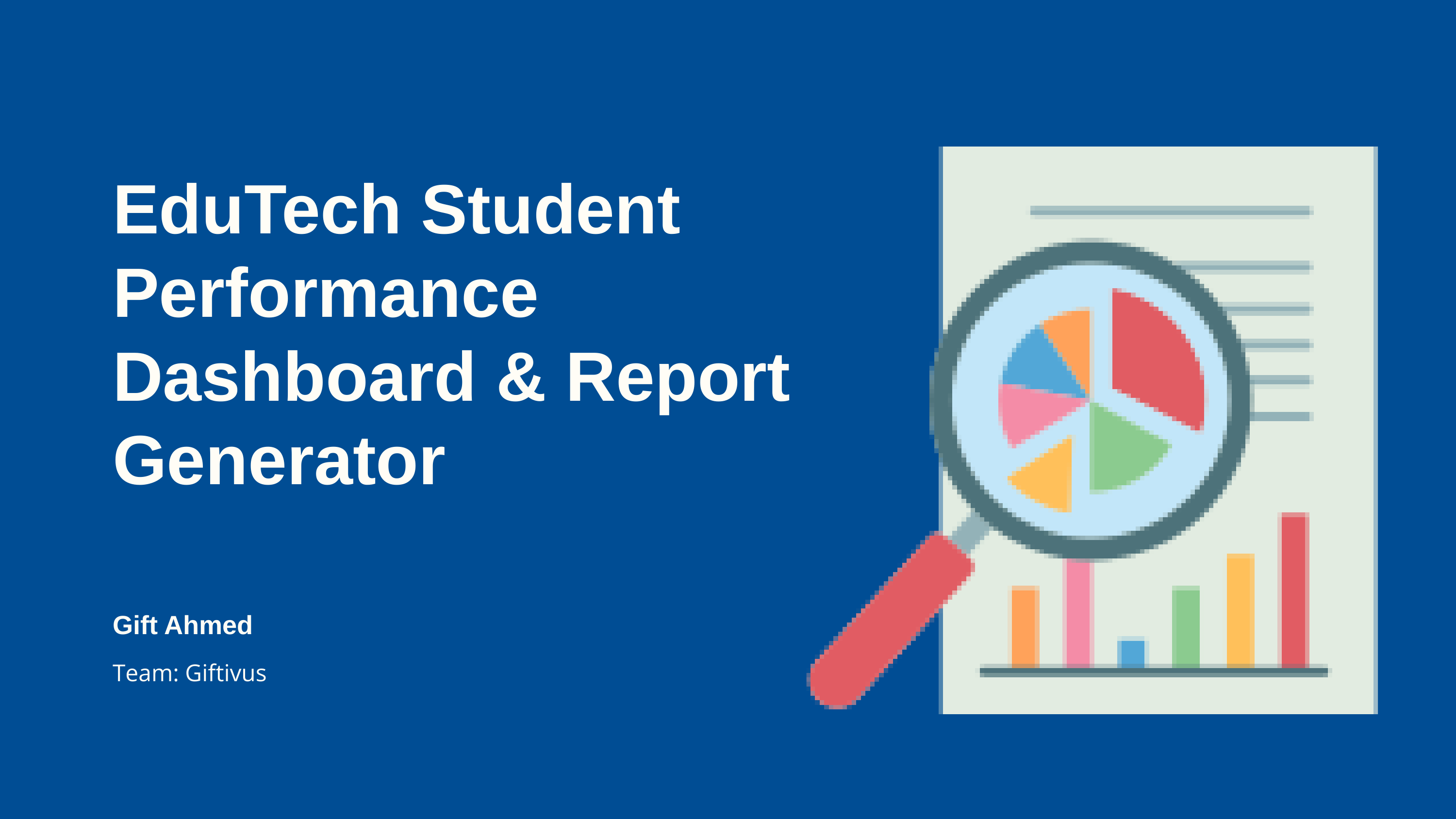

EduTech Student Performance Dashboard & Report Generator
Gift Ahmed
Team: Giftivus